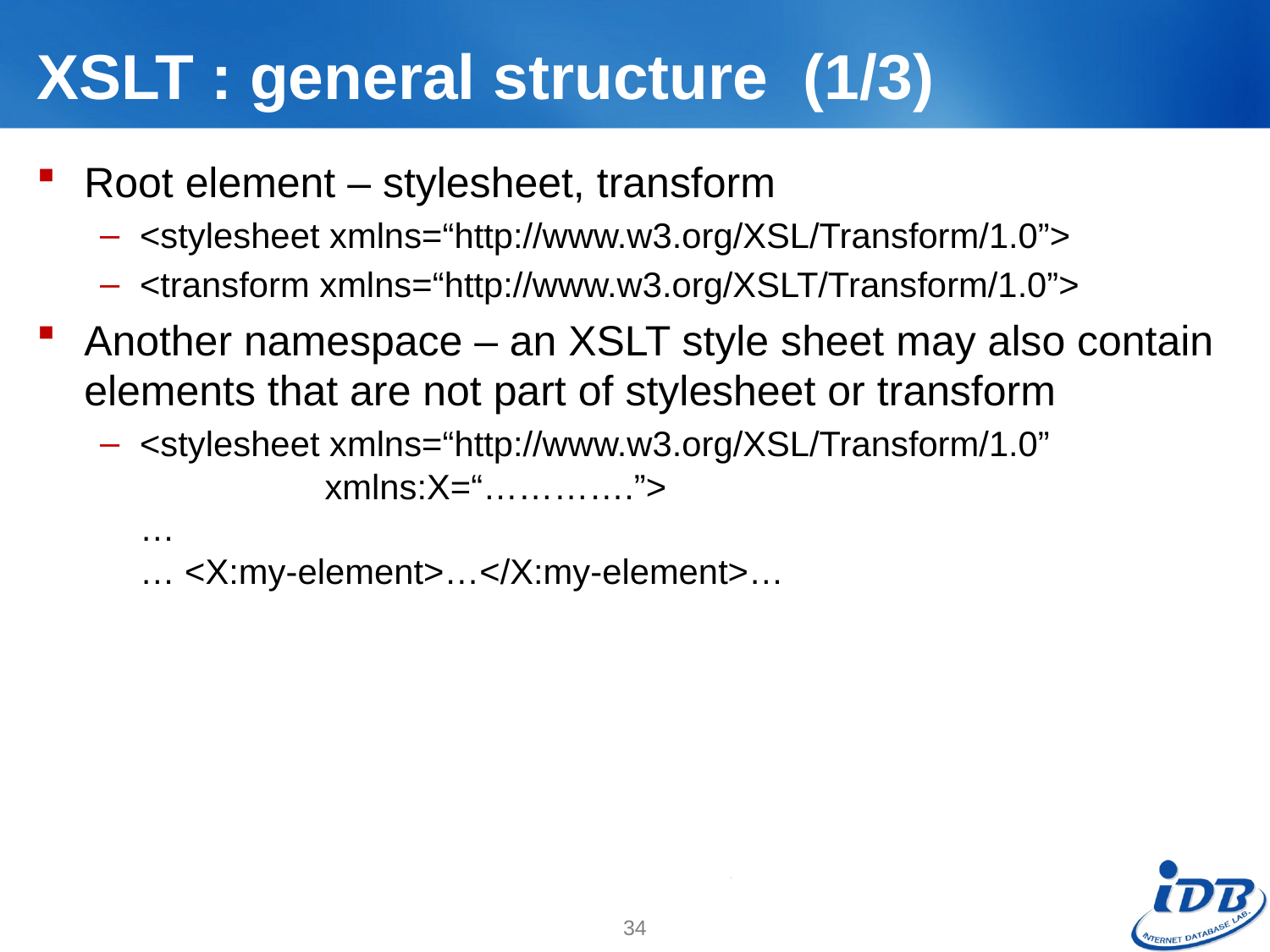

# XSLT : general structure  (1/3)
Root element – stylesheet, transform
<stylesheet xmlns=“http://www.w3.org/XSL/Transform/1.0”>
<transform xmlns=“http://www.w3.org/XSLT/Transform/1.0”>
Another namespace – an XSLT style sheet may also contain elements that are not part of stylesheet or transform
<stylesheet xmlns=“http://www.w3.org/XSL/Transform/1.0”
                   xmlns:X=“………….”>
…
… <X:my-element>…</X:my-element>…
34